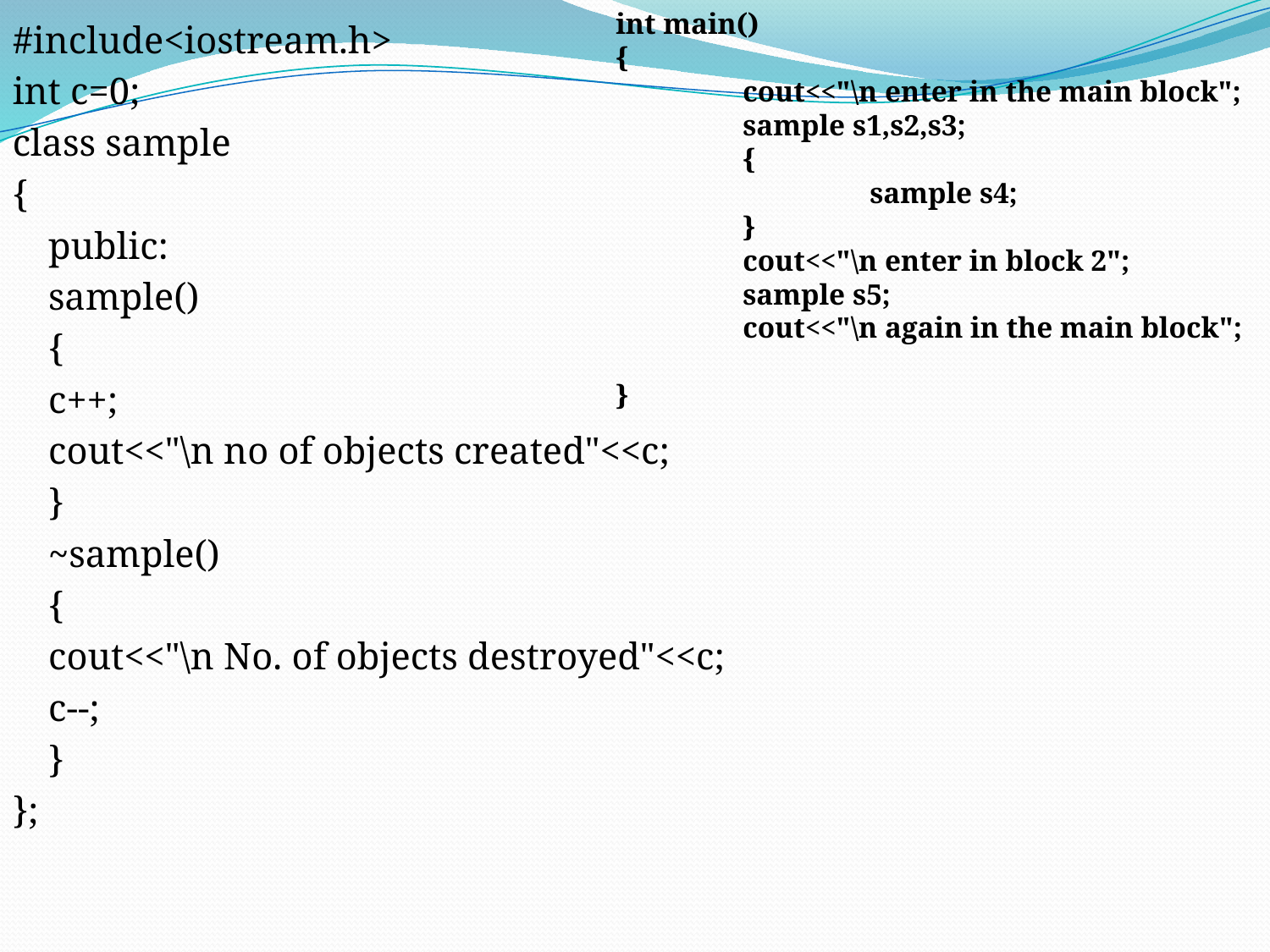

int main()
{
	cout<<"\n enter in the main block";
	sample s1,s2,s3;
	{
		sample s4;
	}
	cout<<"\n enter in block 2";
	sample s5;
	cout<<"\n again in the main block";

}
#include<iostream.h>
int c=0;
class sample
{
	public:
	sample()
	{
		c++;
		cout<<"\n no of objects created"<<c;
	}
	~sample()
	{
		cout<<"\n No. of objects destroyed"<<c;
		c--;
	}
};